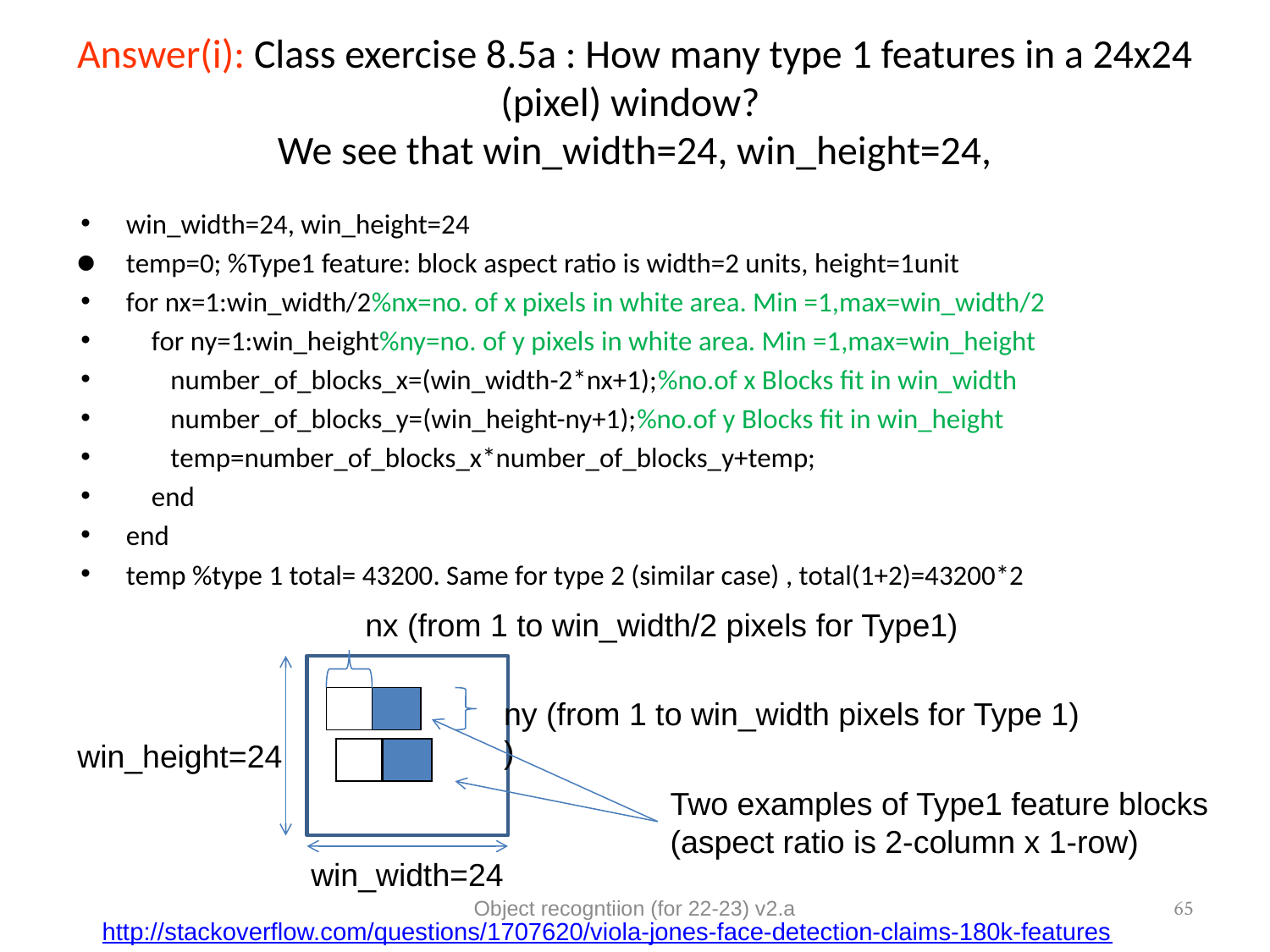

# Answer(i): Class exercise 8.5a : How many type 1 features in a 24x24 (pixel) window? We see that win_width=24, win_height=24,
win_width=24, win_height=24
temp=0; %Type1 feature: block aspect ratio is width=2 units, height=1unit
for nx=1:win_width/2%nx=no. of x pixels in white area. Min =1,max=win_width/2
    for ny=1:win_height%ny=no. of y pixels in white area. Min =1,max=win_height
       number_of_blocks_x=(win_width-2*nx+1);%no.of x Blocks fit in win_width
       number_of_blocks_y=(win_height-ny+1);%no.of y Blocks fit in win_height
       temp=number_of_blocks_x*number_of_blocks_y+temp;
    end
end
temp %type 1 total= 43200. Same for type 2 (similar case) , total(1+2)=43200*2

nx (from 1 to win_width/2 pixels for Type1)

ny (from 1 to win_width pixels for Type 1)
)
win_height=24

Two examples of Type1 feature blocks
(aspect ratio is 2-column x 1-row)
win_width=24
Object recogntiion (for 22-23) v2.a
65
http://stackoverflow.com/questions/1707620/viola-jones-face-detection-claims-180k-features